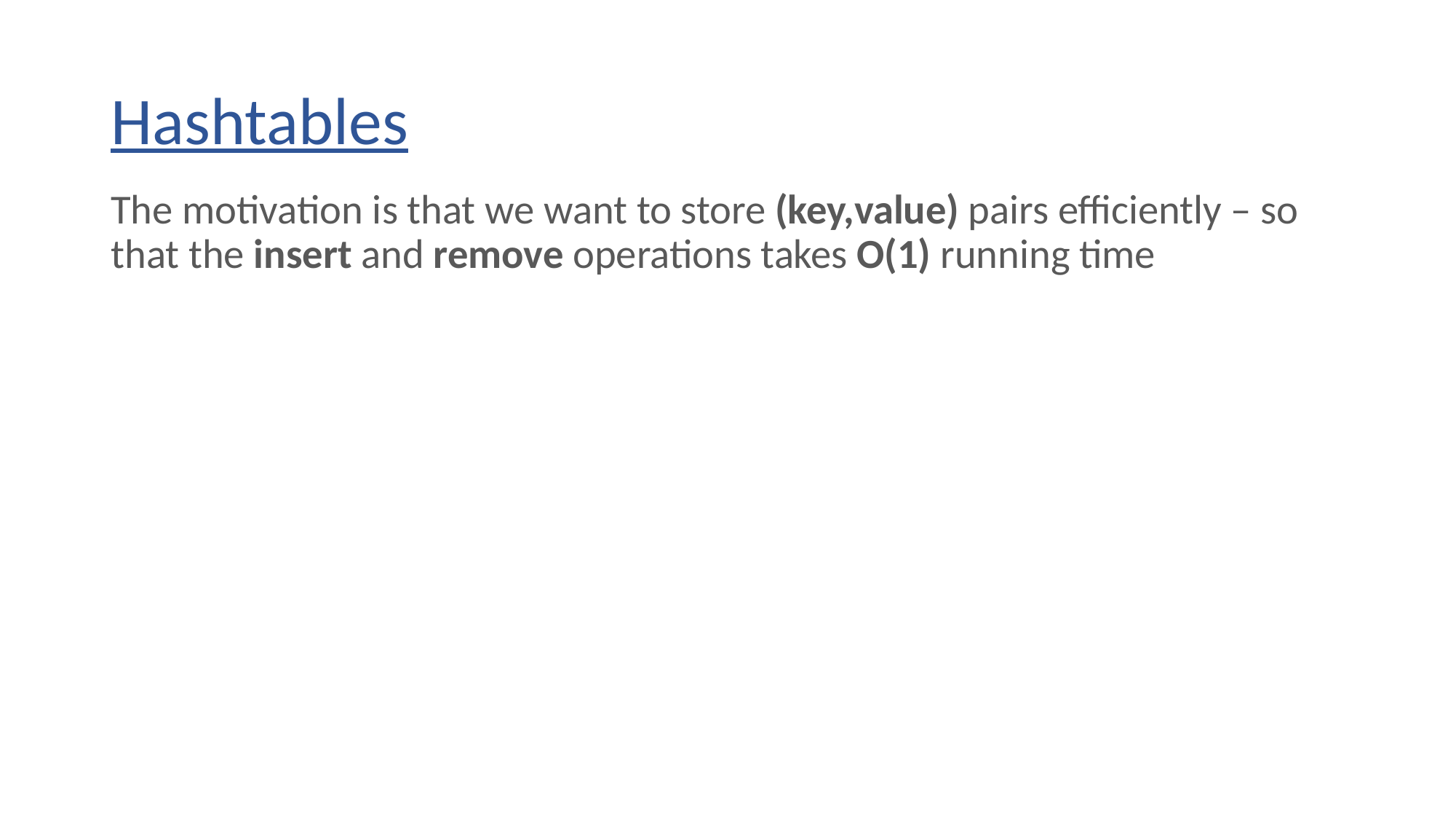

# Hashtables
The motivation is that we want to store (key,value) pairs efficiently – so that the insert and remove operations takes O(1) running time